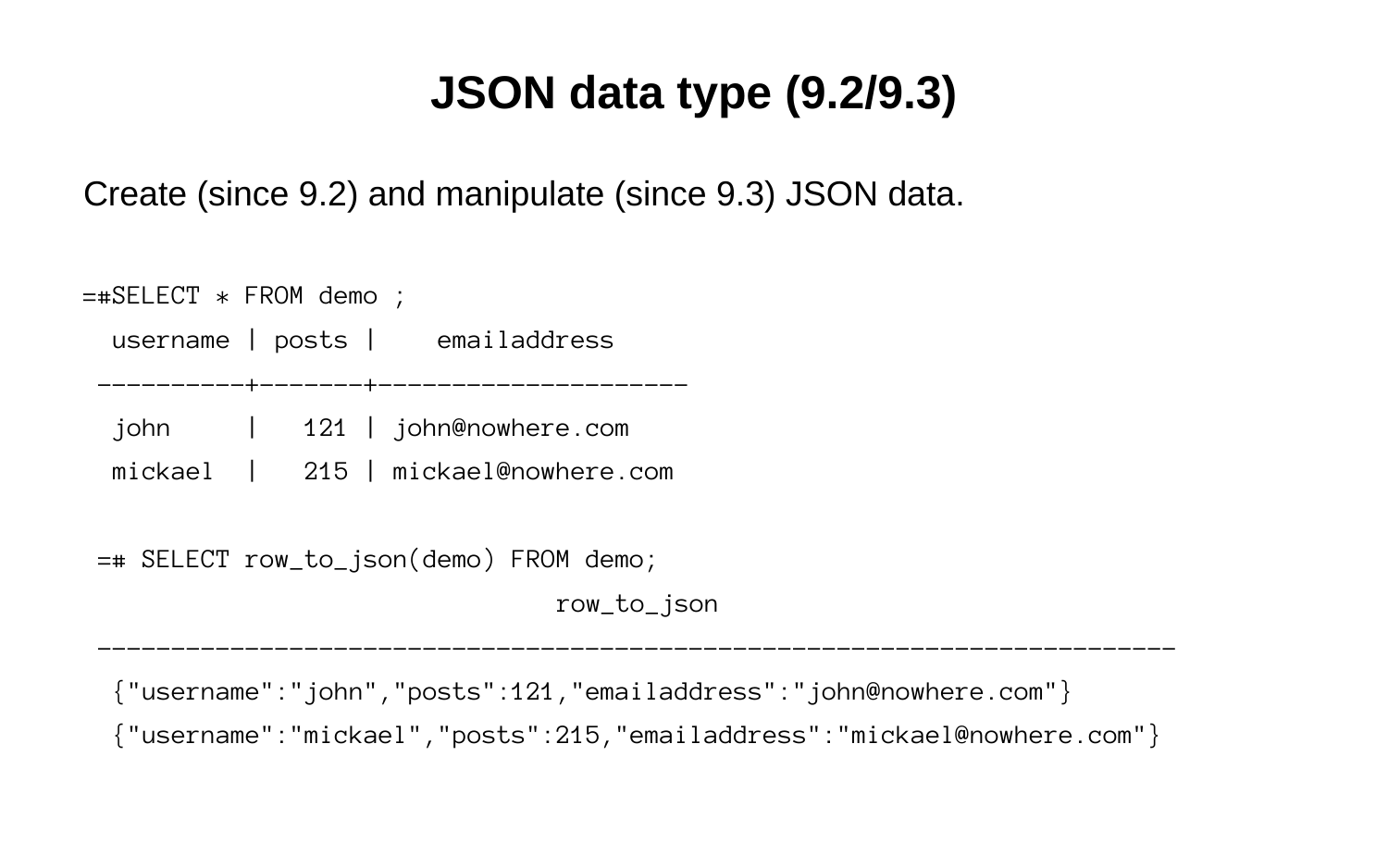

# JSON data type (9.2/9.3)
Create (since 9.2) and manipulate (since 9.3) JSON data.

=#SELECT * FROM demo ;
  username | posts |    emailaddress
 ----------+-------+---------------------
  john     |   121 | john@nowhere.com
  mickael  |   215 | mickael@nowhere.com

 =# SELECT row_to_json(demo) FROM demo;
                                row_to_json
 -------------------------------------------------------------------------
  {"username":"john","posts":121,"emailaddress":"john@nowhere.com"}
  {"username":"mickael","posts":215,"emailaddress":"mickael@nowhere.com"}